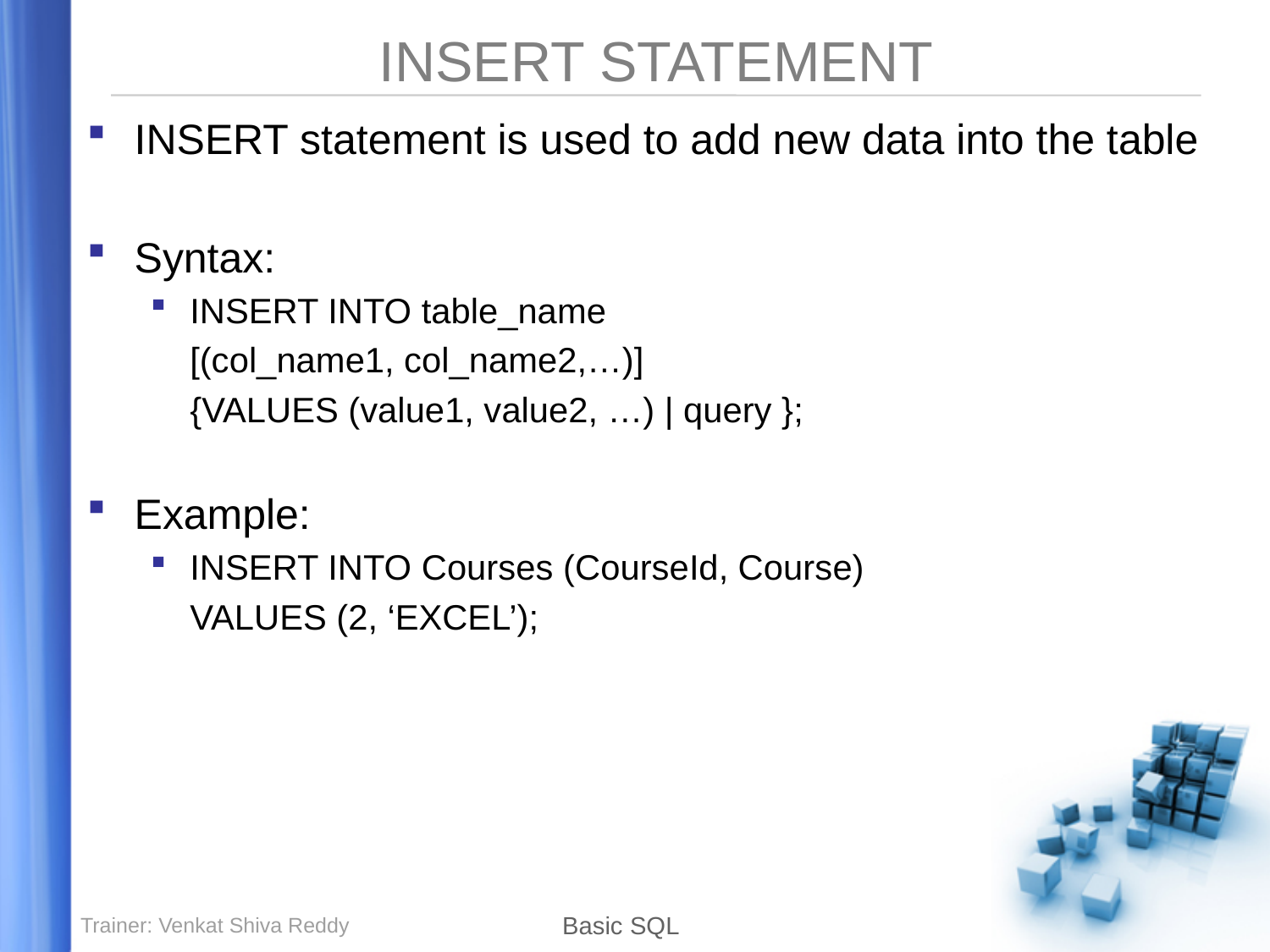

# INSERT STATEMENT
INSERT statement is used to add new data into the table

Syntax:
INSERT INTO table_name
	[(col_name1, col_name2,…)]
	{VALUES (value1, value2, …) | query };

Example:
INSERT INTO Courses (CourseId, Course)
	VALUES (2, ‘EXCEL’);